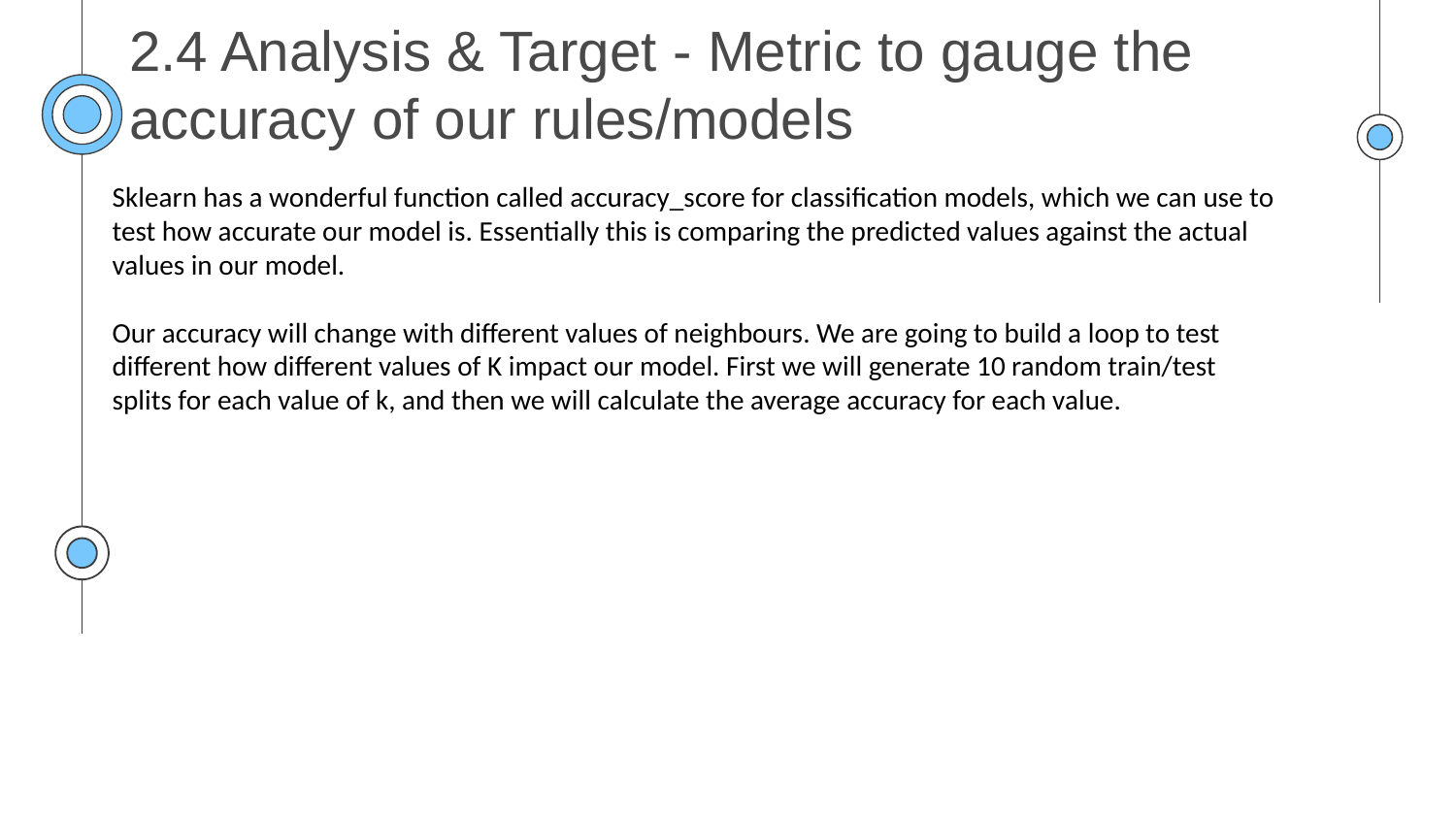

# 2.4 Analysis & Target - Metric to gauge the accuracy of our rules/models
Sklearn has a wonderful function called accuracy_score for classification models, which we can use to test how accurate our model is. Essentially this is comparing the predicted values against the actual values in our model.

Our accuracy will change with different values of neighbours. We are going to build a loop to test different how different values of K impact our model. First we will generate 10 random train/test splits for each value of k, and then we will calculate the average accuracy for each value.